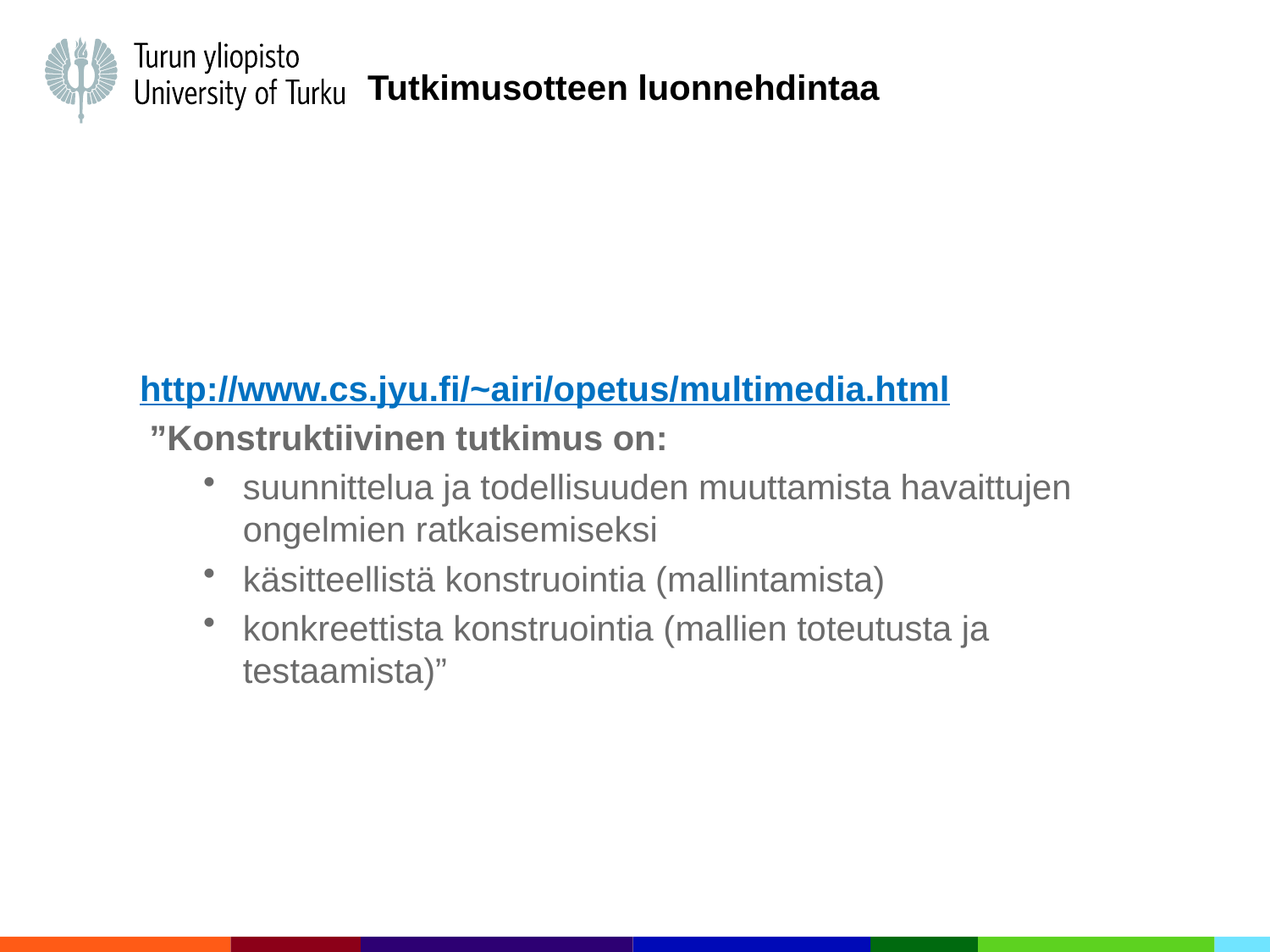

Tutkimusotteen luonnehdintaa
http://www.cs.jyu.fi/~airi/opetus/multimedia.html
 ”Konstruktiivinen tutkimus on:
suunnittelua ja todellisuuden muuttamista havaittujen ongelmien ratkaisemiseksi
käsitteellistä konstruointia (mallintamista)
konkreettista konstruointia (mallien toteutusta ja testaamista)”